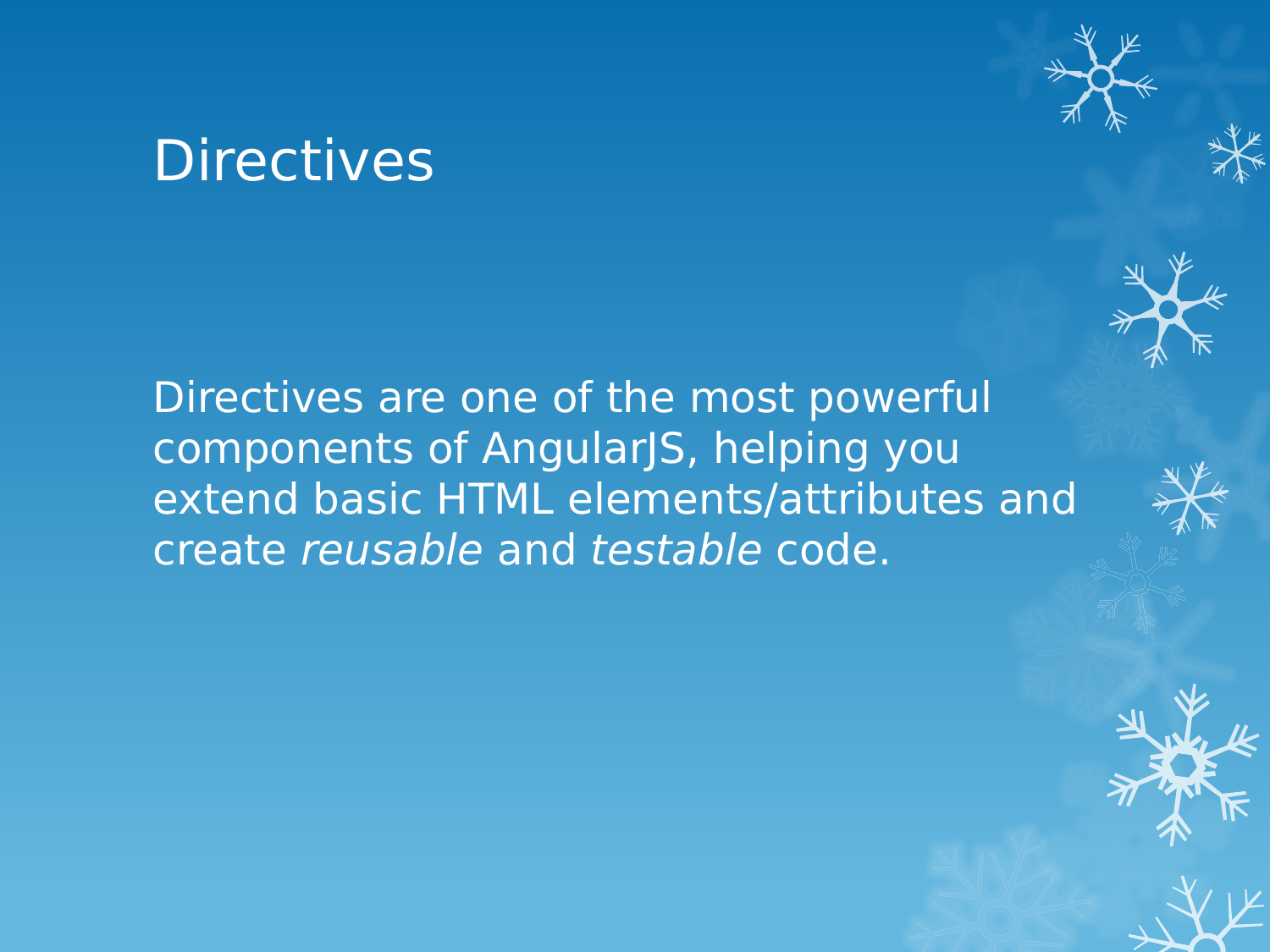

# Directives
Directives are one of the most powerful components of AngularJS, helping you extend basic HTML elements/attributes and create reusable and testable code.